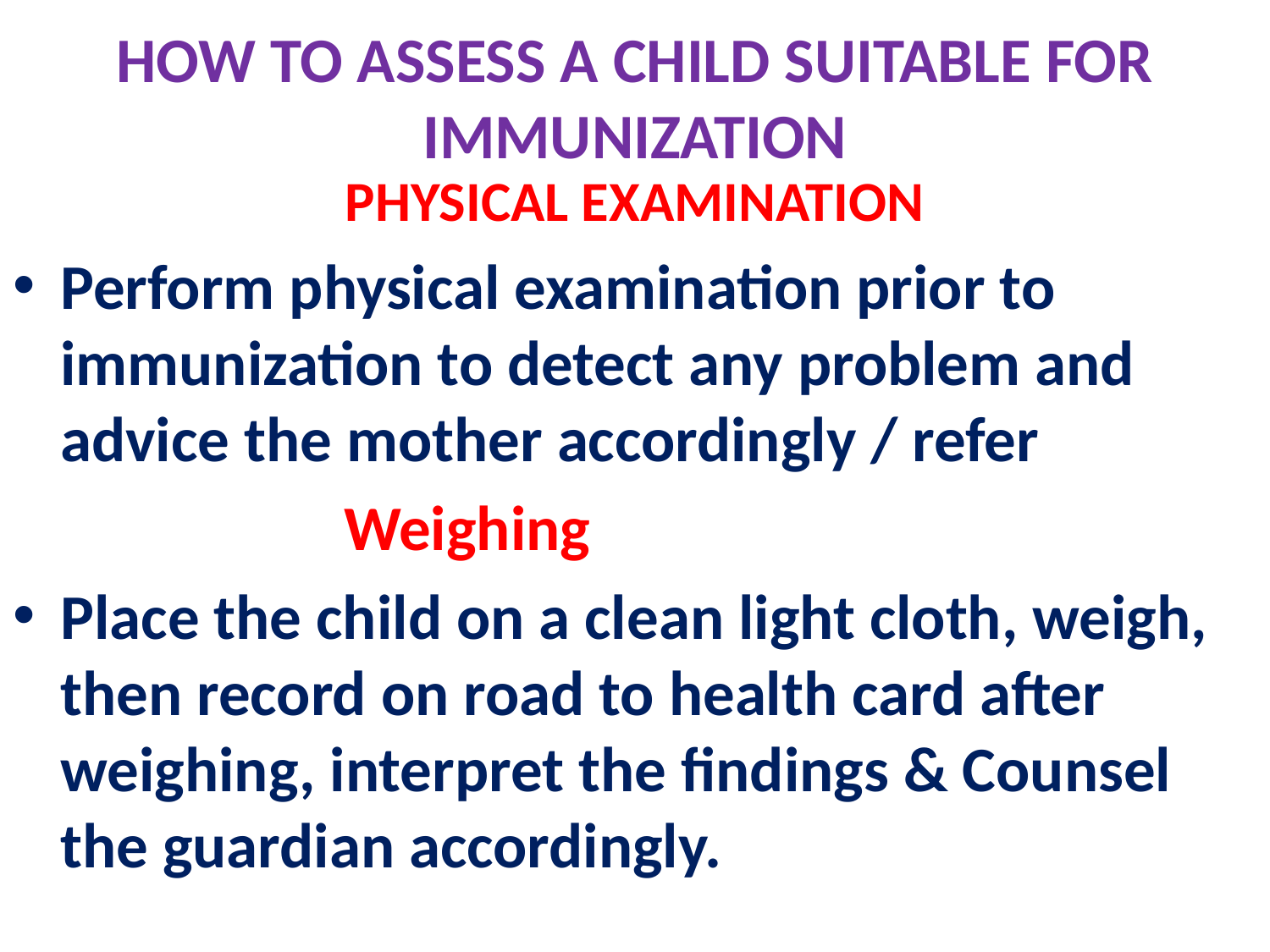

# HOW TO ASSESS A CHILD SUITABLE FOR IMMUNIZATION
PHYSICAL EXAMINATION
Perform physical examination prior to immunization to detect any problem and advice the mother accordingly / refer
                       Weighing
Place the child on a clean light cloth, weigh, then record on road to health card after weighing, interpret the findings & Counsel the guardian accordingly.